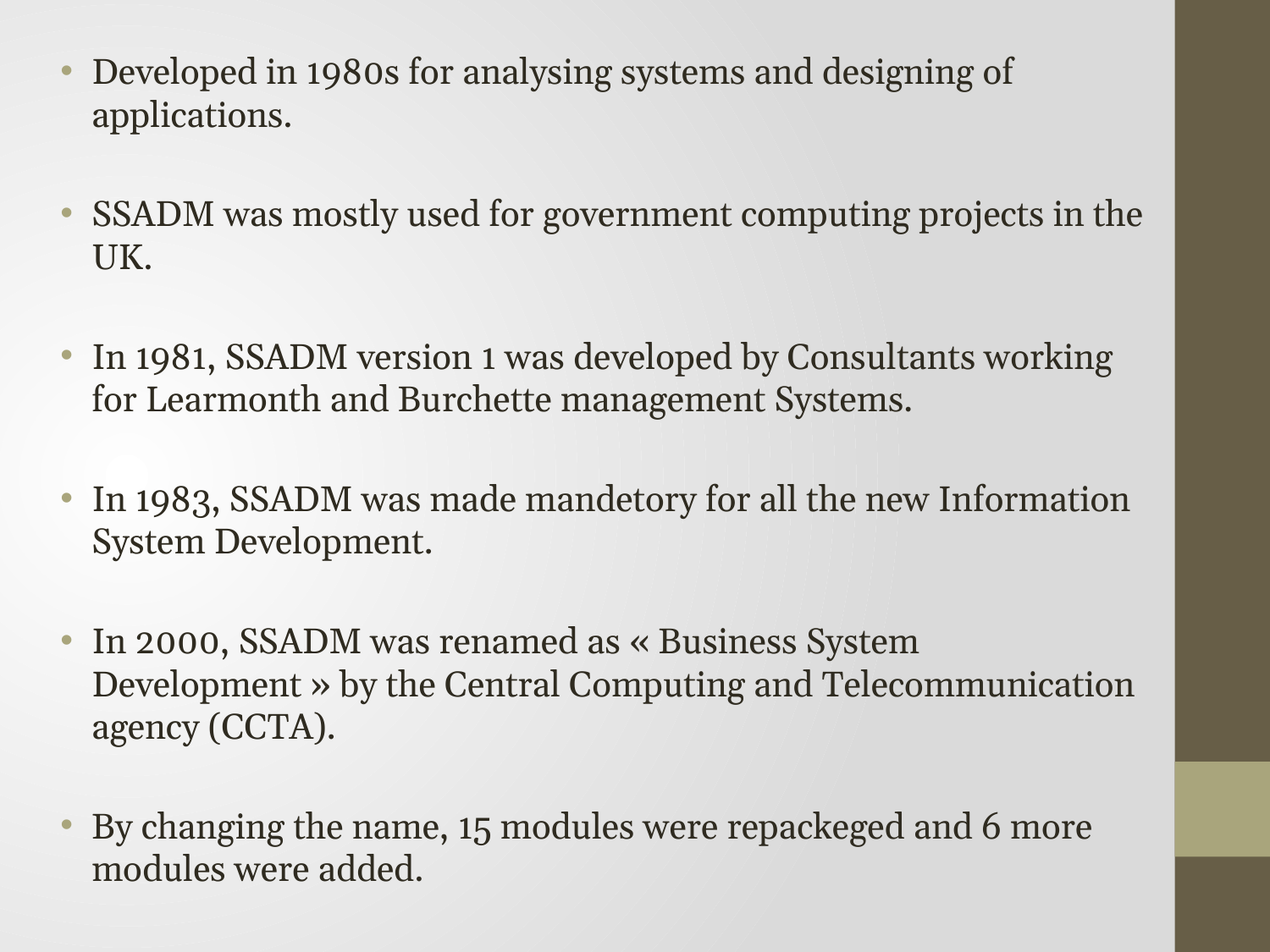

Developed in 1980s for analysing systems and designing of applications.

SSADM was mostly used for government computing projects in the UK.

In 1981, SSADM version 1 was developed by Consultants working for Learmonth and Burchette management Systems.

In 1983, SSADM was made mandetory for all the new Information System Development.

In 2000, SSADM was renamed as « Business System Development » by the Central Computing and Telecommunication agency (CCTA).

By changing the name, 15 modules were repackeged and 6 more modules were added.